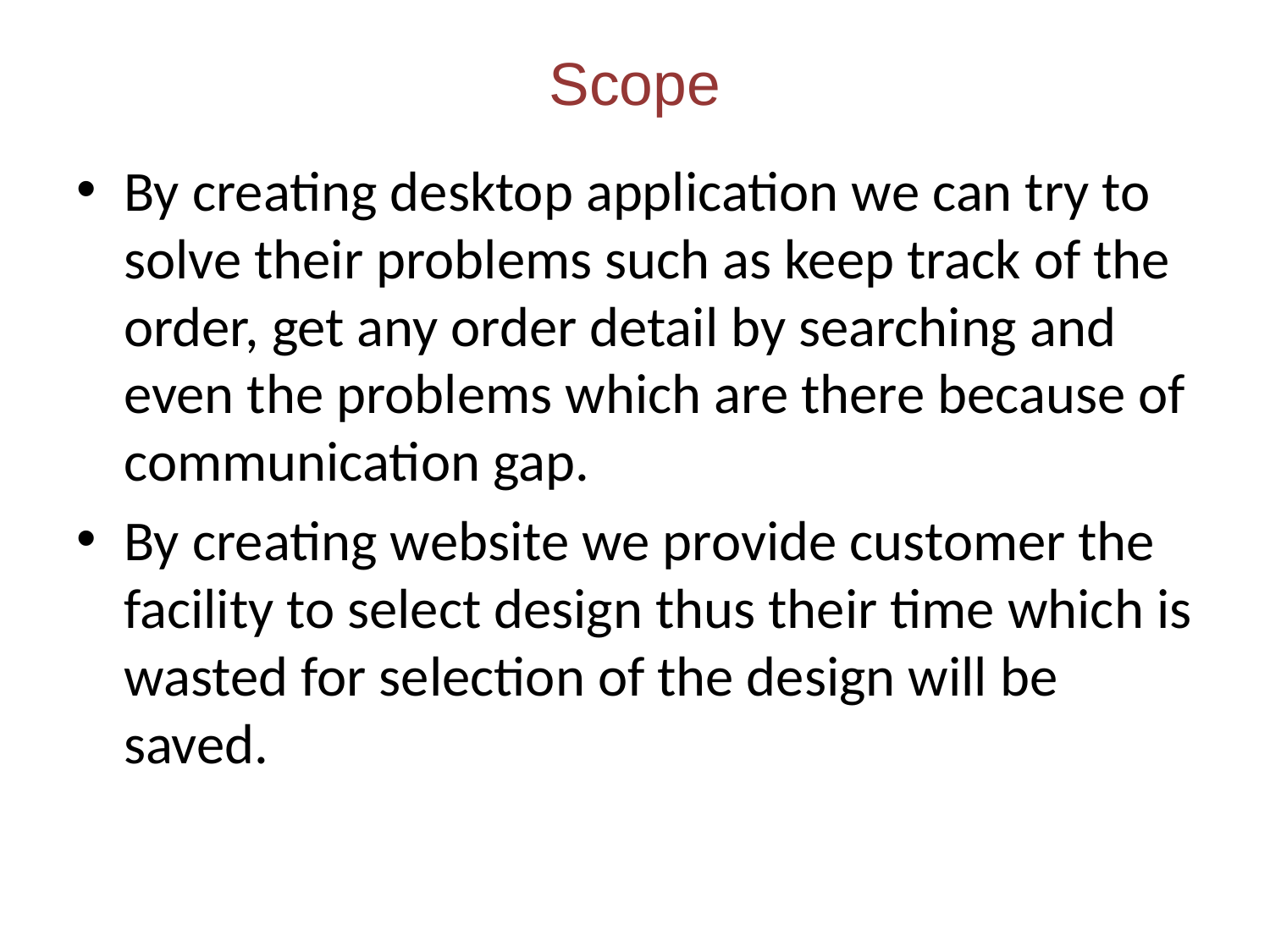

# Scope
By creating desktop application we can try to solve their problems such as keep track of the order, get any order detail by searching and even the problems which are there because of communication gap.
By creating website we provide customer the facility to select design thus their time which is wasted for selection of the design will be saved.